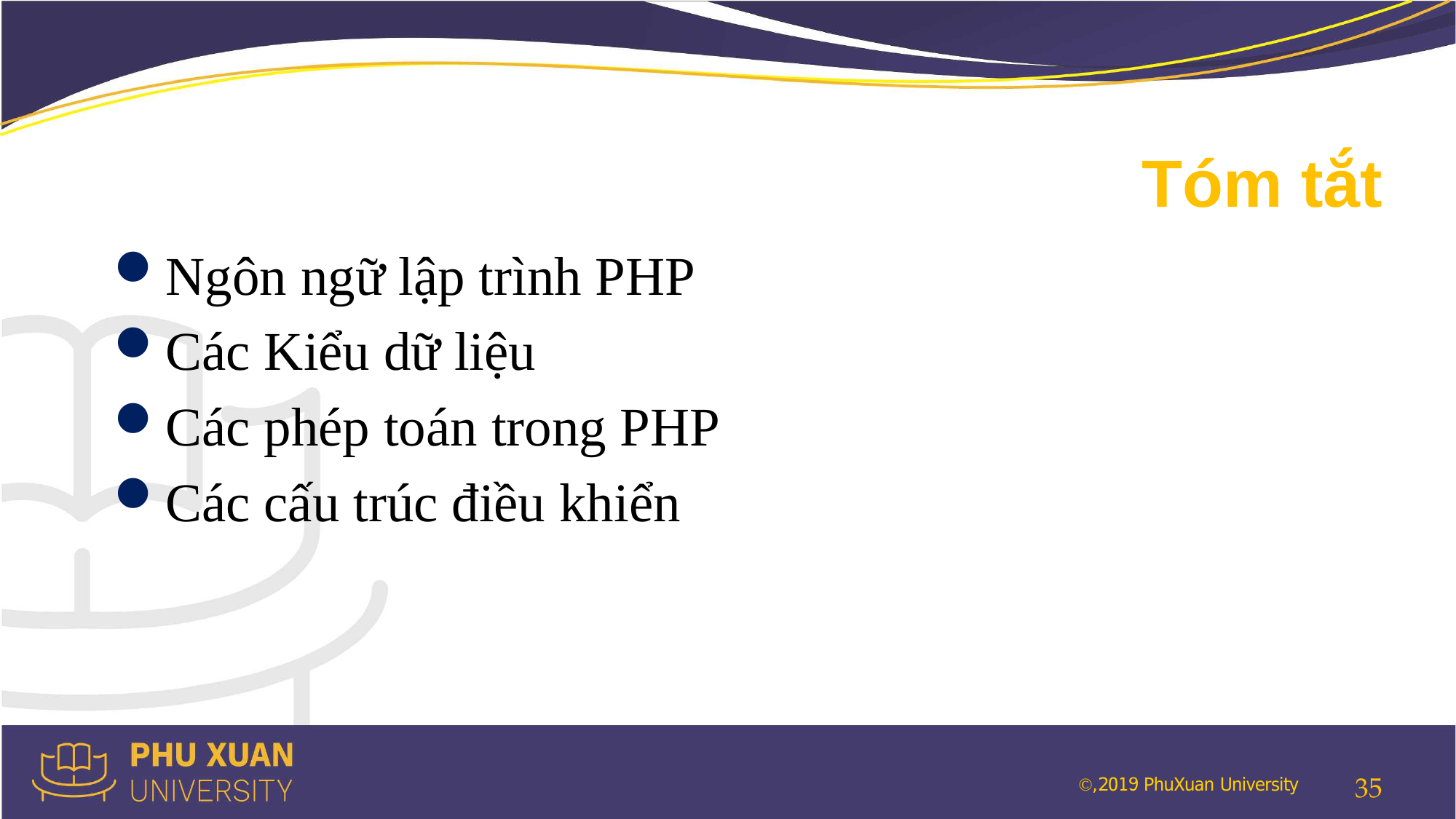

# Tóm tắt
Ngôn ngữ lập trình PHP
Các Kiểu dữ liệu
Các phép toán trong PHP
Các cấu trúc điều khiển

35